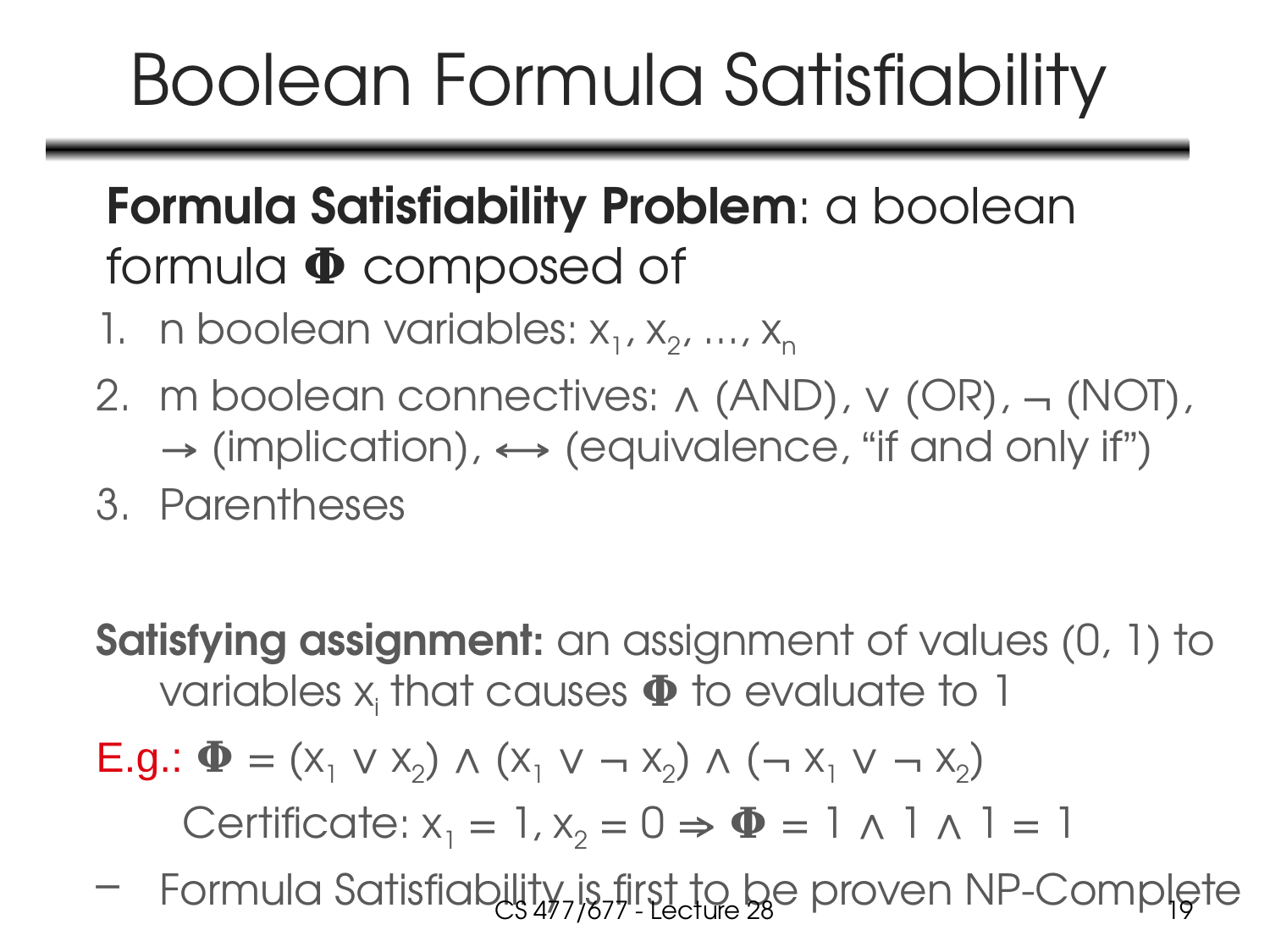

# Boolean Formula Satisfiability
	Formula Satisfiability Problem: a boolean formula 𝚽 composed of
n boolean variables: x1, x2, …, xn
m boolean connectives: ∧ (AND), ∨ (OR), ¬ (NOT),   → (implication), ⟷ (equivalence, “if and only if”)
Parentheses

Satisfying assignment: an assignment of values (0, 1) to variables xi that causes 𝚽 to evaluate to 1
E.g.: 𝚽 = (x1 ∨ x2) ∧ (x1 ∨ ¬ x2) ∧ (¬ x1 ∨ ¬ x2)
	  Certificate: x1 = 1, x2 = 0 ⇒ 𝚽 = 1 ∧ 1 ∧ 1 = 1
Formula Satisfiability is first to be proven NP-Complete
CS 477/677 - Lecture 28
19